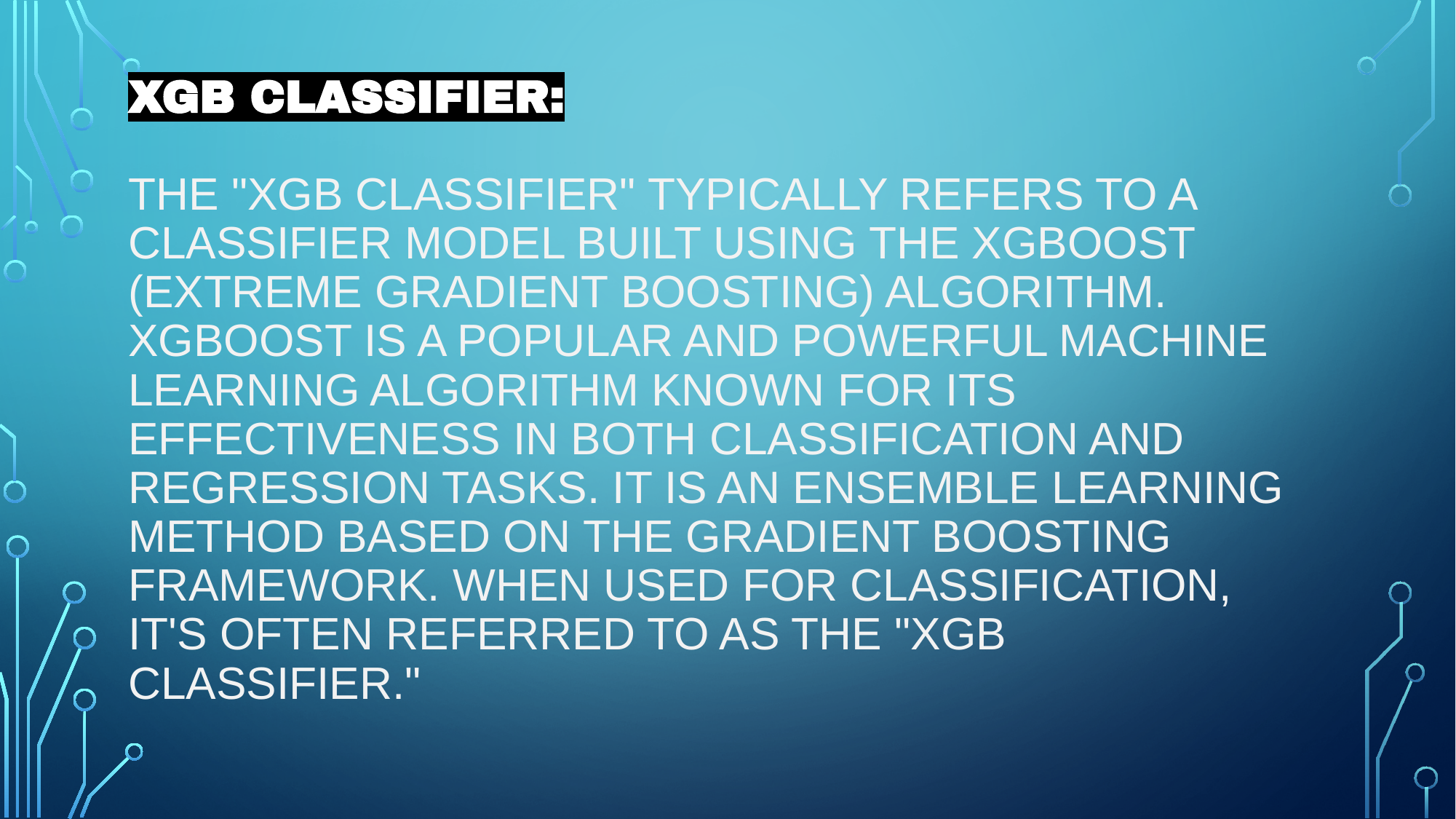

# XGB CLASSIFIER: The "XGB Classifier" typically refers to a classifier model built using the XGBoost (Extreme Gradient Boosting) algorithm. XGBoost is a popular and powerful machine learning algorithm known for its effectiveness in both classification and regression tasks. It is an ensemble learning method based on the gradient boosting framework. When used for classification, it's often referred to as the "XGB Classifier."